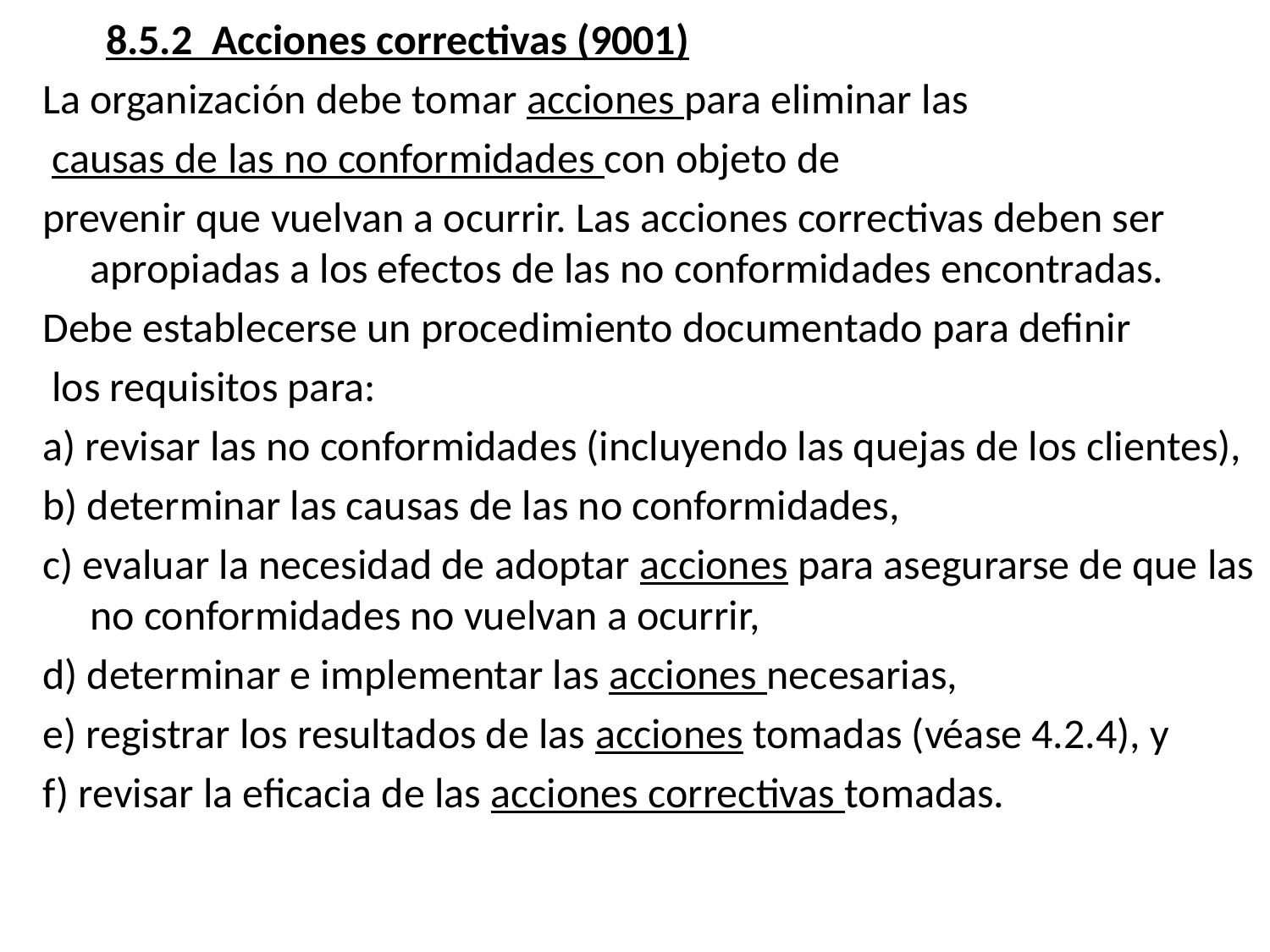

8.5.2  Acciones correctivas (9001)
La organización debe tomar acciones para eliminar las
 causas de las no conformidades con objeto de
prevenir que vuelvan a ocurrir. Las acciones correctivas deben ser apropiadas a los efectos de las no conformidades encontradas.
Debe establecerse un procedimiento documentado para definir
 los requisitos para:
a) revisar las no conformidades (incluyendo las quejas de los clientes),
b) determinar las causas de las no conformidades,
c) evaluar la necesidad de adoptar acciones para asegurarse de que las no conformidades no vuelvan a ocurrir,
d) determinar e implementar las acciones necesarias,
e) registrar los resultados de las acciones tomadas (véase 4.2.4), y
f) revisar la eficacia de las acciones correctivas tomadas.